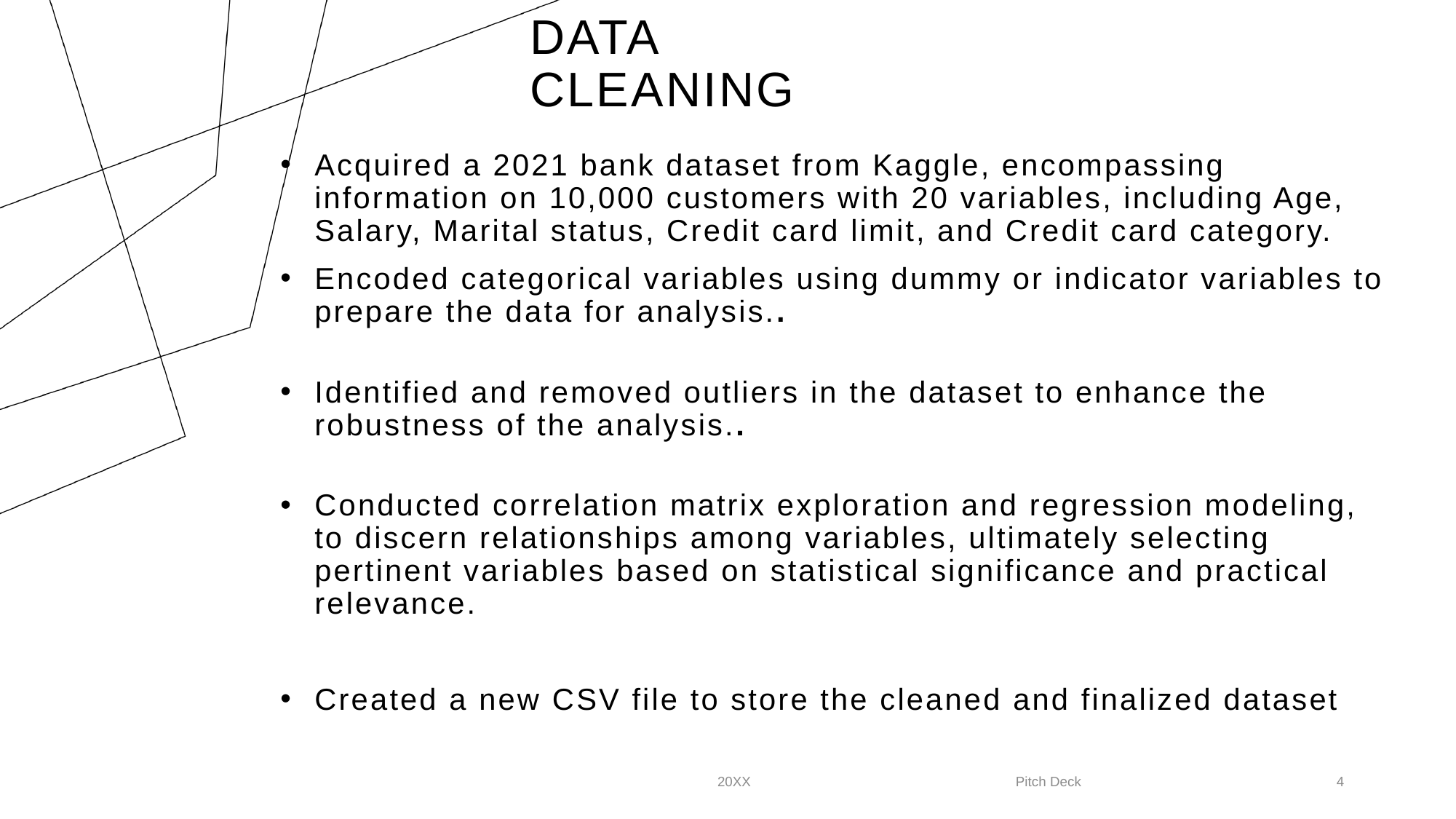

# Data cleaning
Acquired a 2021 bank dataset from Kaggle, encompassing information on 10,000 customers with 20 variables, including Age, Salary, Marital status, Credit card limit, and Credit card category.
Encoded categorical variables using dummy or indicator variables to prepare the data for analysis..
Identified and removed outliers in the dataset to enhance the robustness of the analysis..
Conducted correlation matrix exploration and regression modeling, to discern relationships among variables, ultimately selecting pertinent variables based on statistical significance and practical relevance.

Created a new CSV file to store the cleaned and finalized dataset

20XX
Pitch Deck
4